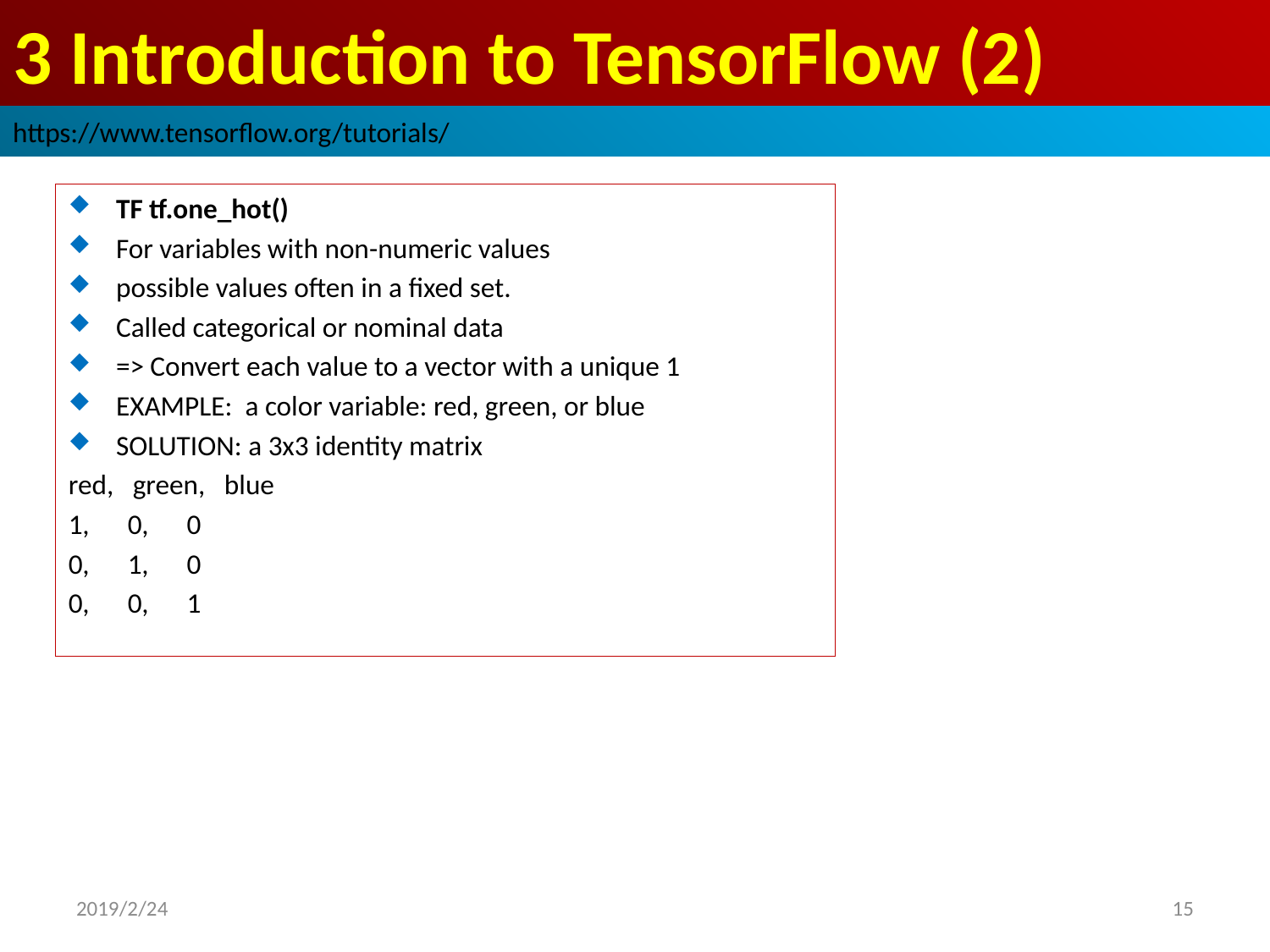

# 3 Introduction to TensorFlow (2)
https://www.tensorflow.org/tutorials/
TF tf.one_hot()
For variables with non-numeric values
possible values often in a fixed set.
Called categorical or nominal data
=> Convert each value to a vector with a unique 1
EXAMPLE:  a color variable: red, green, or blue
SOLUTION: a 3x3 identity matrix
red,   green,   blue
1,      0,      0
0,      1,      0
0,      0,      1

2019/2/24
15